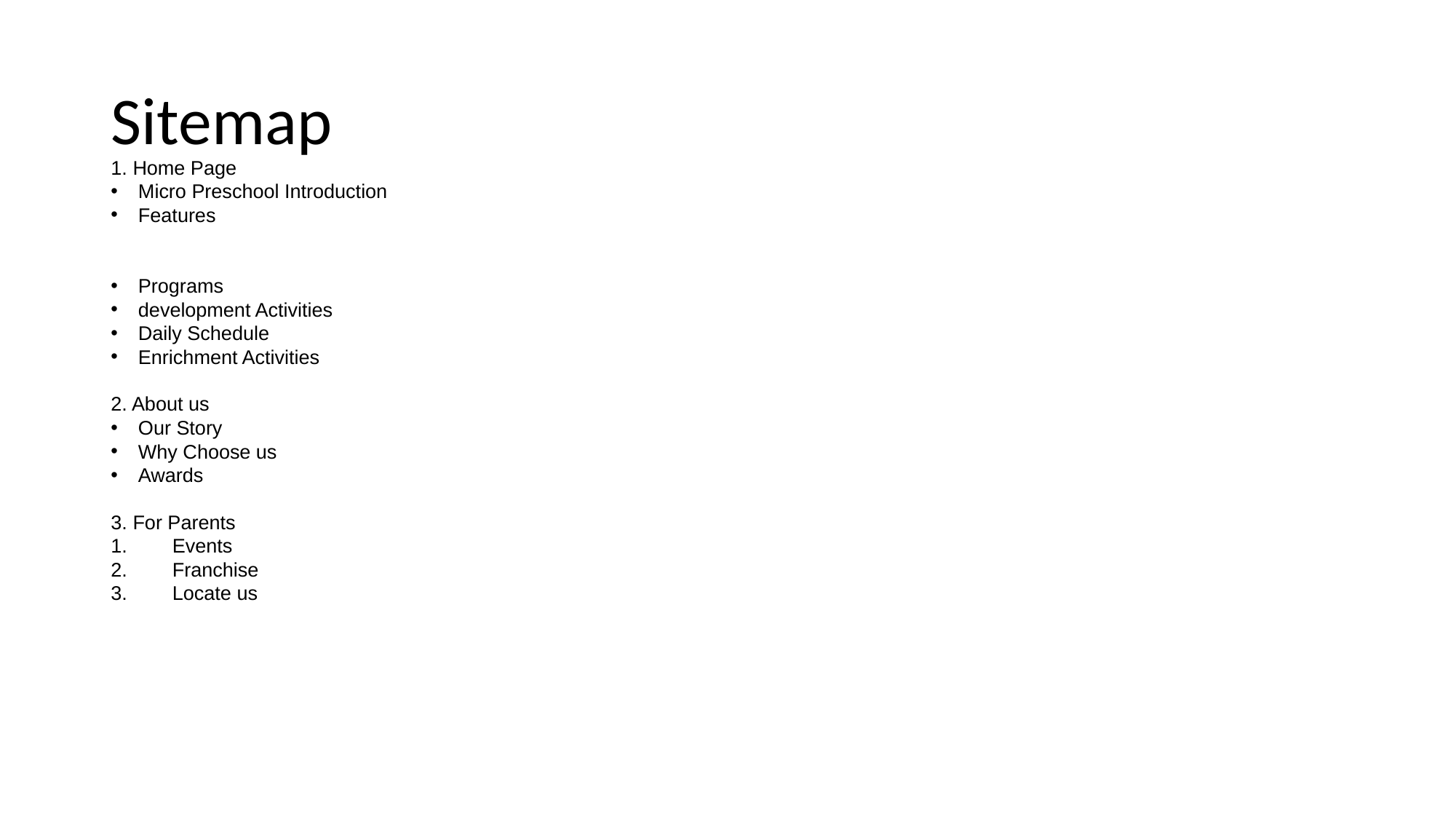

# Sitemap
1. Home Page
Micro Preschool Introduction
Features

Programs
development Activities
Daily Schedule
Enrichment Activities

2. About us
Our Story
Why Choose us
Awards

3. For Parents
Events
Franchise
Locate us